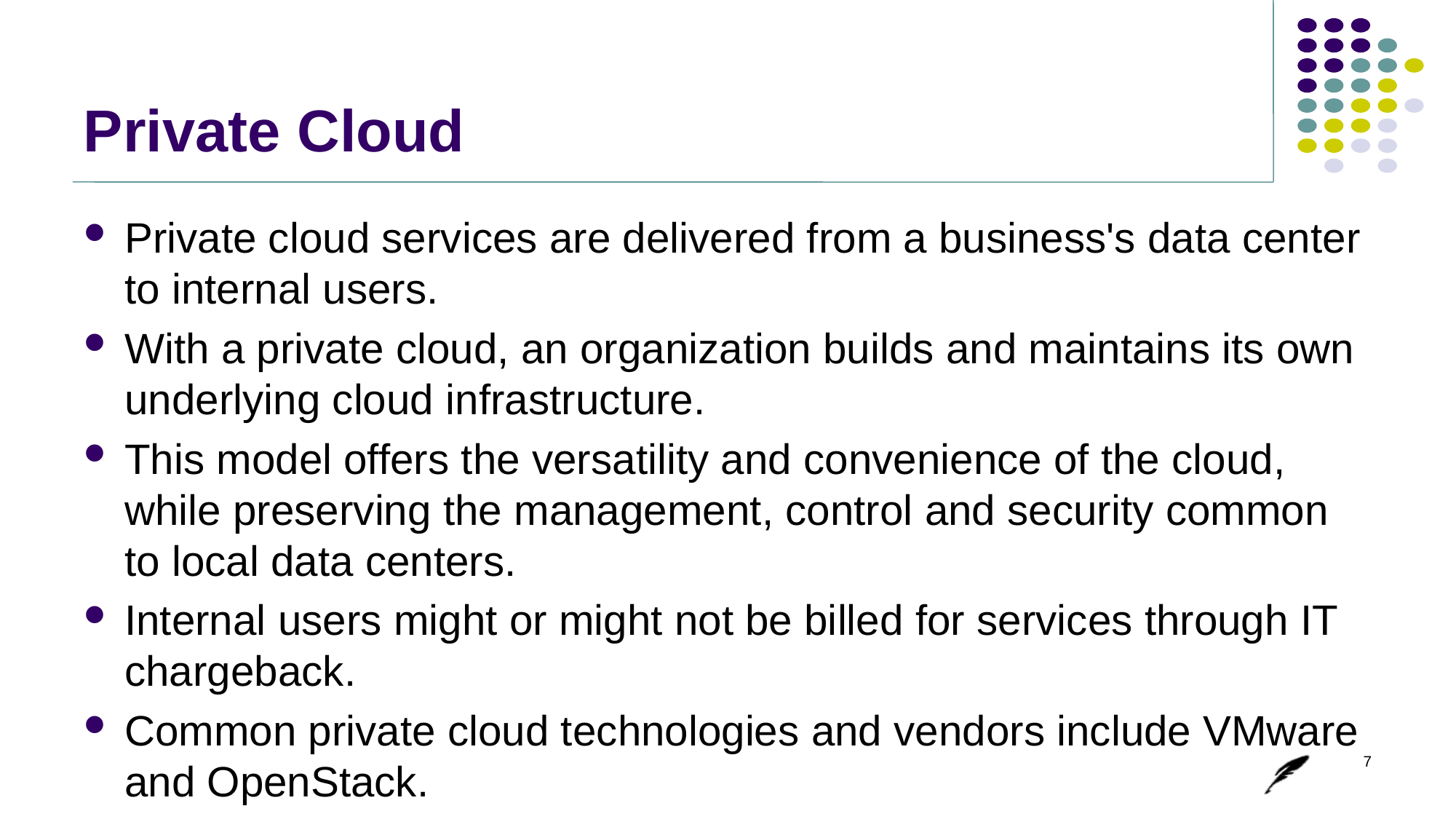

# Private Cloud
Private cloud services are delivered from a business's data center to internal users.
With a private cloud, an organization builds and maintains its own underlying cloud infrastructure.
This model offers the versatility and convenience of the cloud, while preserving the management, control and security common to local data centers.
Internal users might or might not be billed for services through IT chargeback.
Common private cloud technologies and vendors include VMware and OpenStack.
7